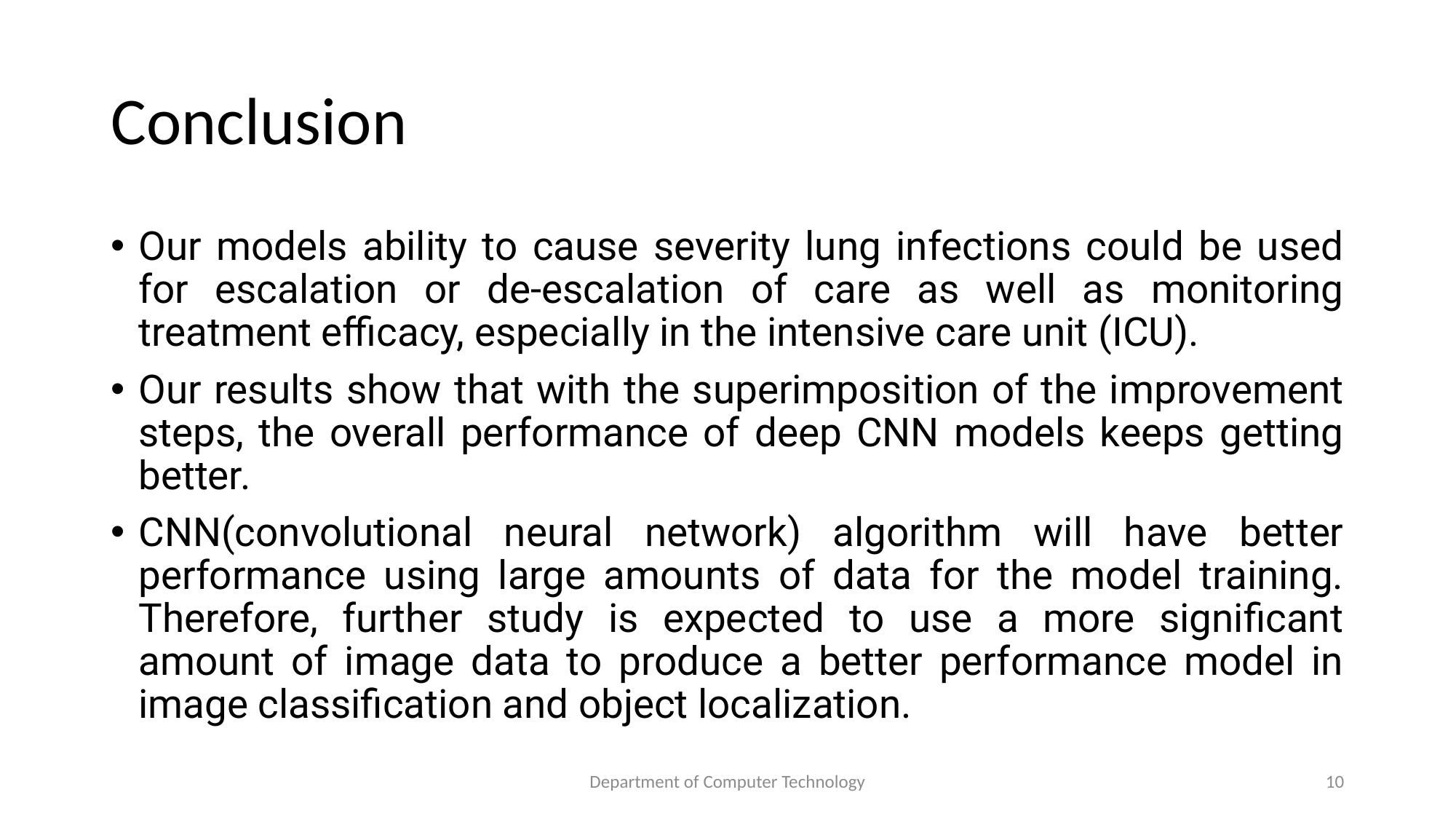

# Conclusion
Our models ability to cause severity lung infections could be used for escalation or de-escalation of care as well as monitoring treatment efficacy, especially in the intensive care unit (ICU).
Our results show that with the superimposition of the improvement steps, the overall performance of deep CNN models keeps getting better.
CNN(convolutional neural network) algorithm will have better performance using large amounts of data for the model training. Therefore, further study is expected to use a more significant amount of image data to produce a better performance model in image classification and object localization.
Department of Computer Technology
10